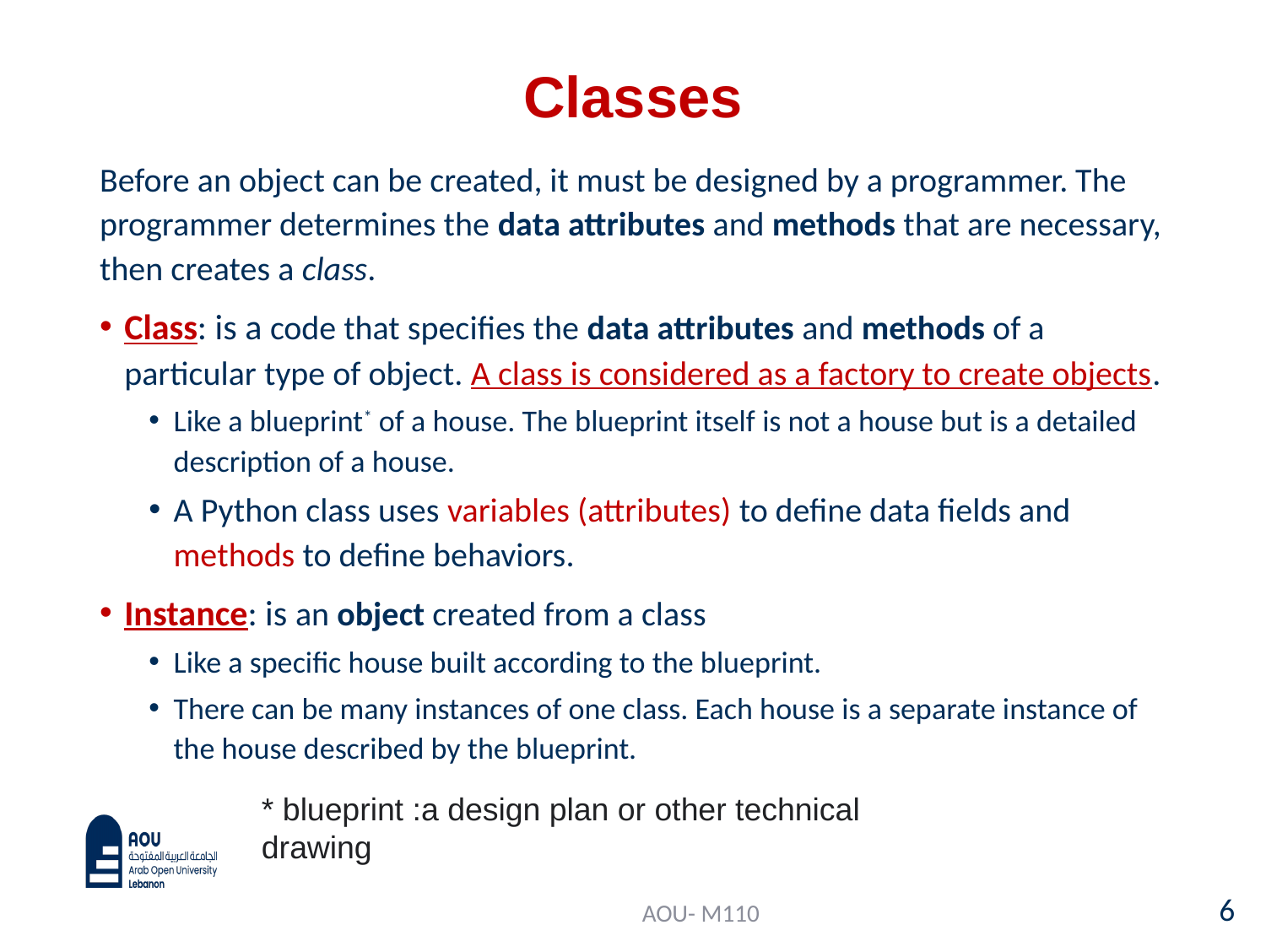

# Classes
Before an object can be created, it must be designed by a programmer. The programmer determines the data attributes and methods that are necessary, then creates a class.
Class: is a code that specifies the data attributes and methods of a particular type of object. A class is considered as a factory to create objects.
Like a blueprint* of a house. The blueprint itself is not a house but is a detailed description of a house.
A Python class uses variables (attributes) to define data fields and methods to define behaviors.
Instance: is an object created from a class
Like a specific house built according to the blueprint.
There can be many instances of one class. Each house is a separate instance of the house described by the blueprint.
* blueprint :a design plan or other technical drawing
6
AOU- M110